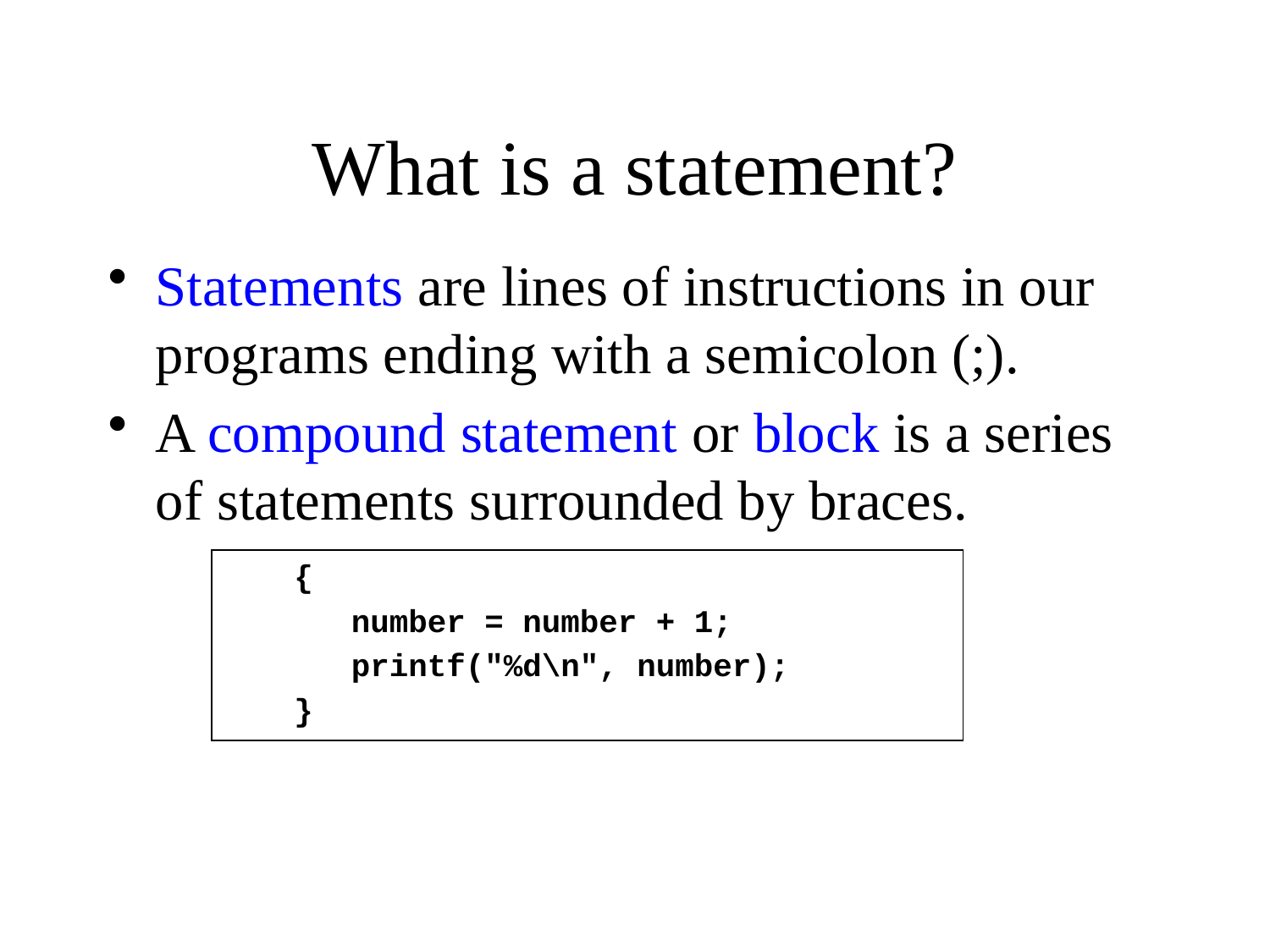

# What is a statement?
Statements are lines of instructions in our programs ending with a semicolon (;).
A compound statement or block is a series of statements surrounded by braces.
   {
      number = number + 1;
      printf("%d\n", number);
   }